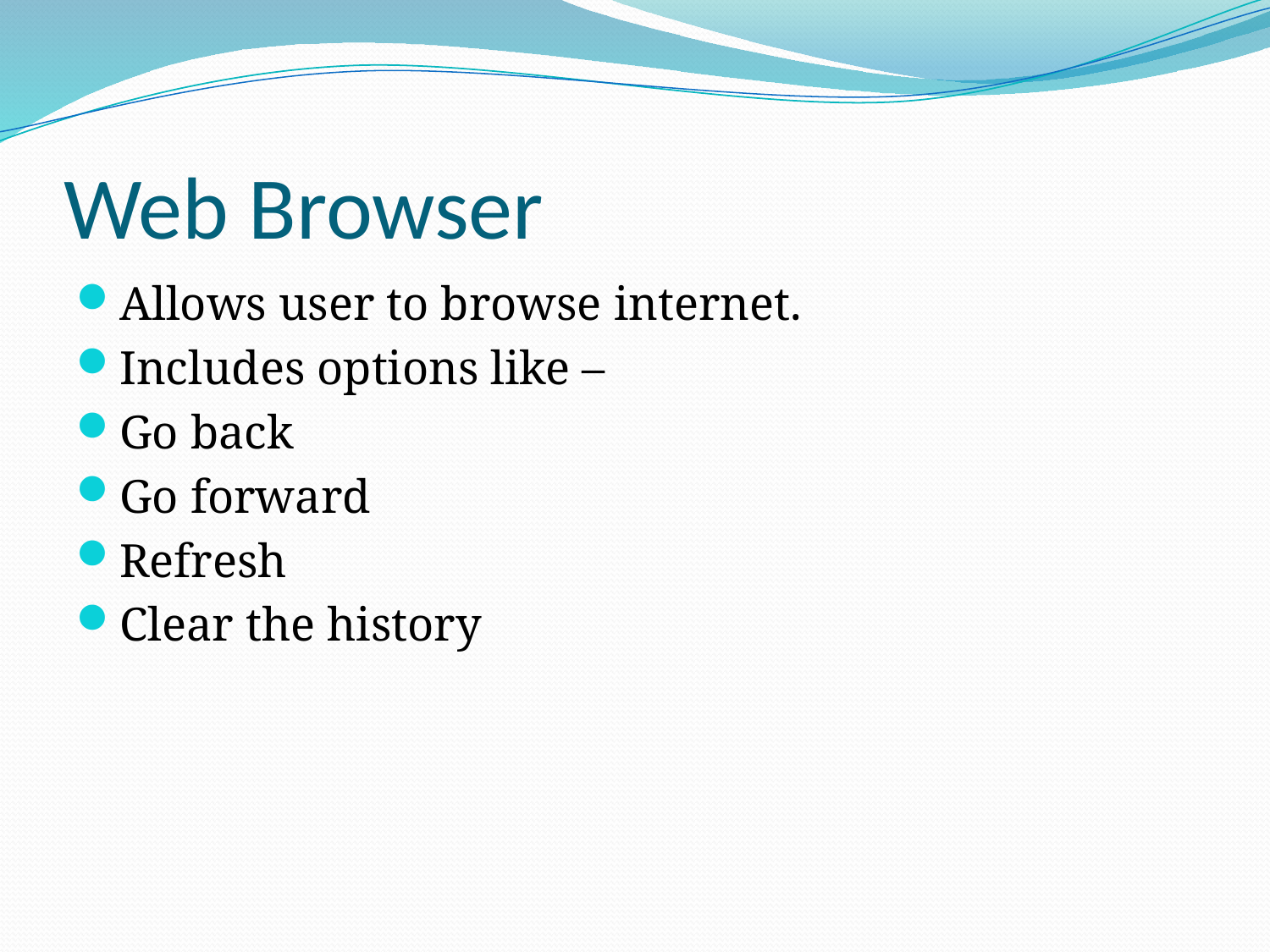

# Web Browser
Allows user to browse internet.
Includes options like –
Go back
Go forward
Refresh
Clear the history